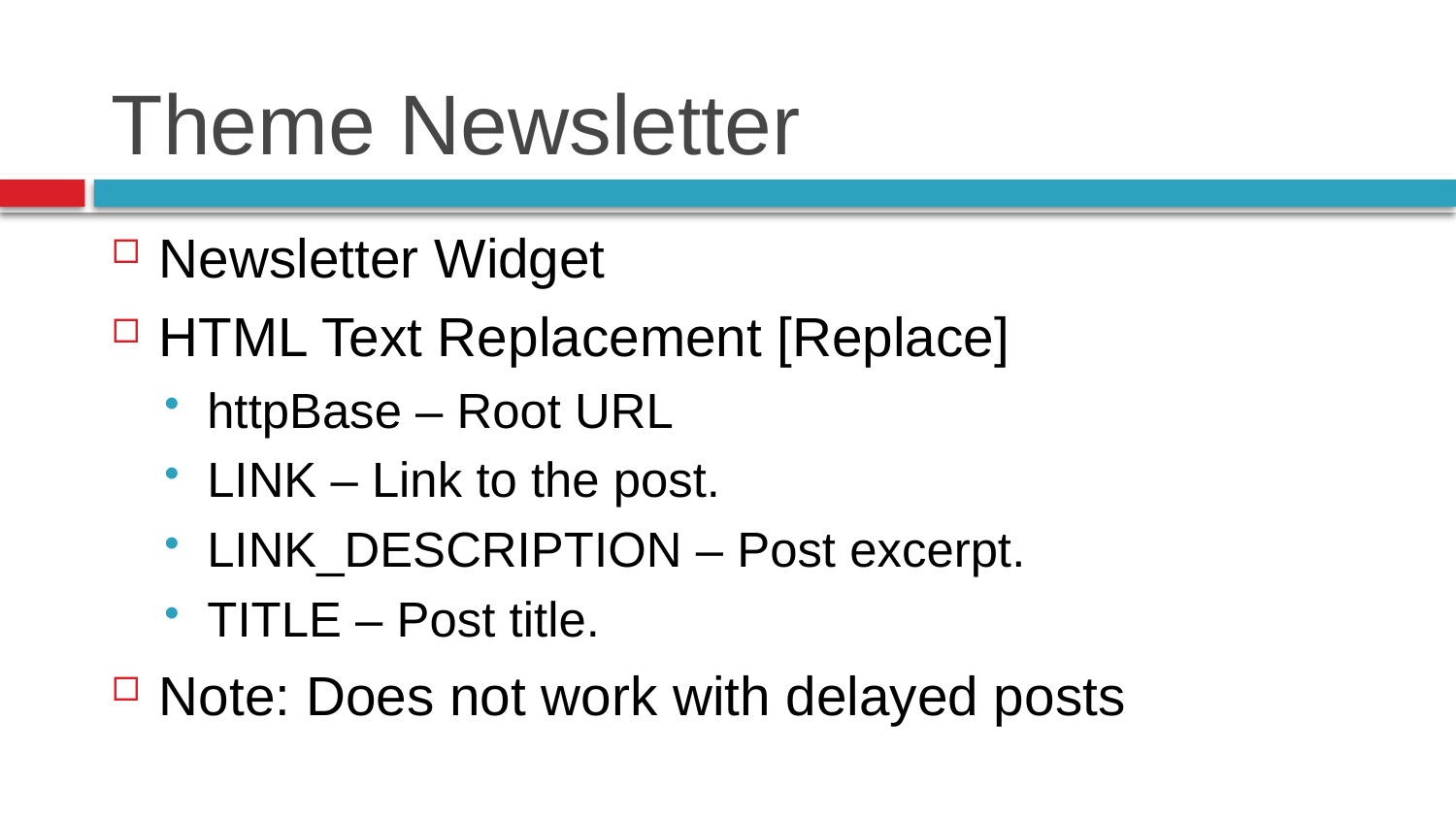

# Theme Newsletter
Newsletter Widget
HTML Text Replacement [Replace]
httpBase – Root URL
LINK – Link to the post.
LINK_DESCRIPTION – Post excerpt.
TITLE – Post title.
Note: Does not work with delayed posts